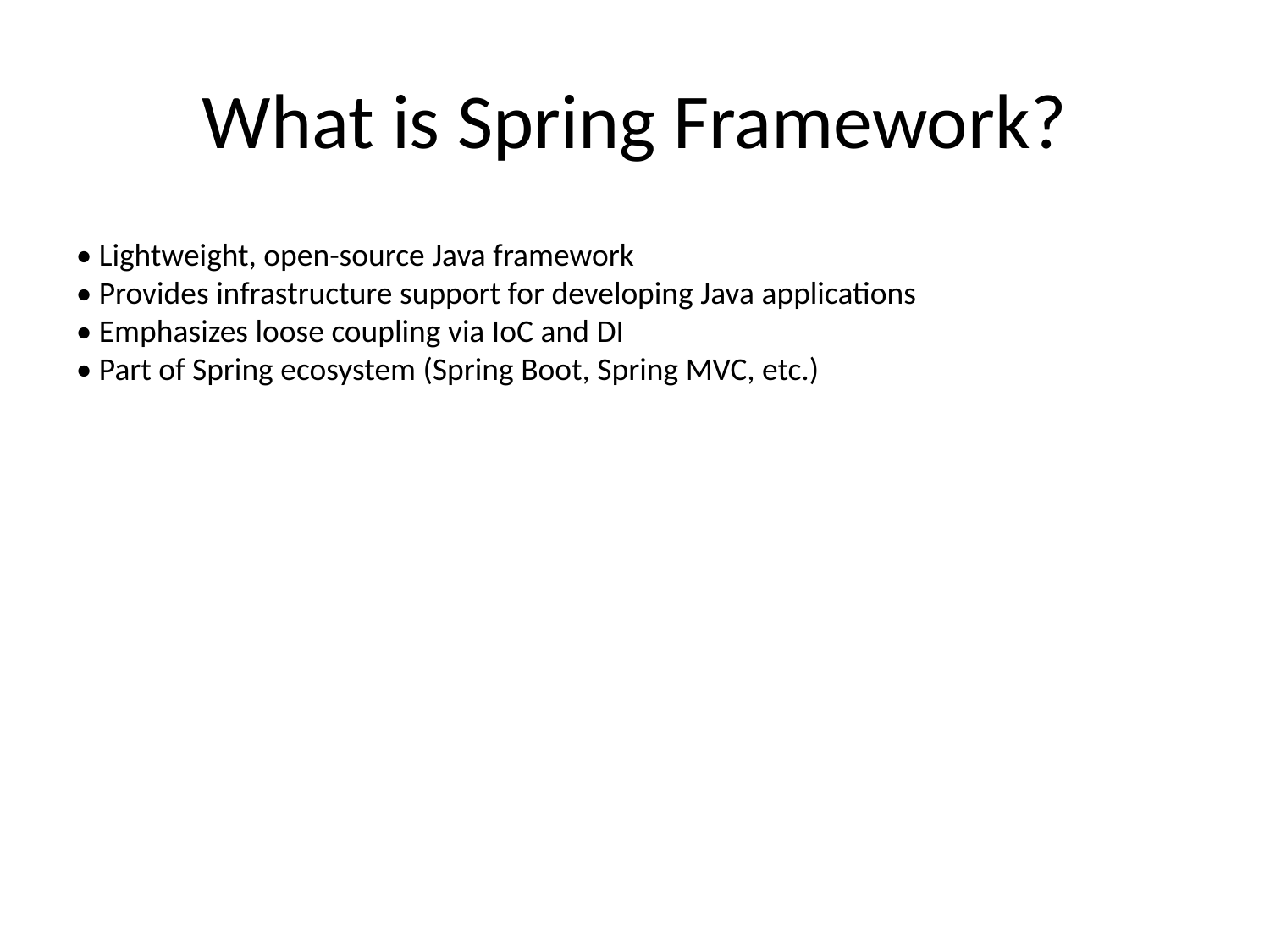

# What is Spring Framework?

• Lightweight, open-source Java framework
• Provides infrastructure support for developing Java applications
• Emphasizes loose coupling via IoC and DI
• Part of Spring ecosystem (Spring Boot, Spring MVC, etc.)